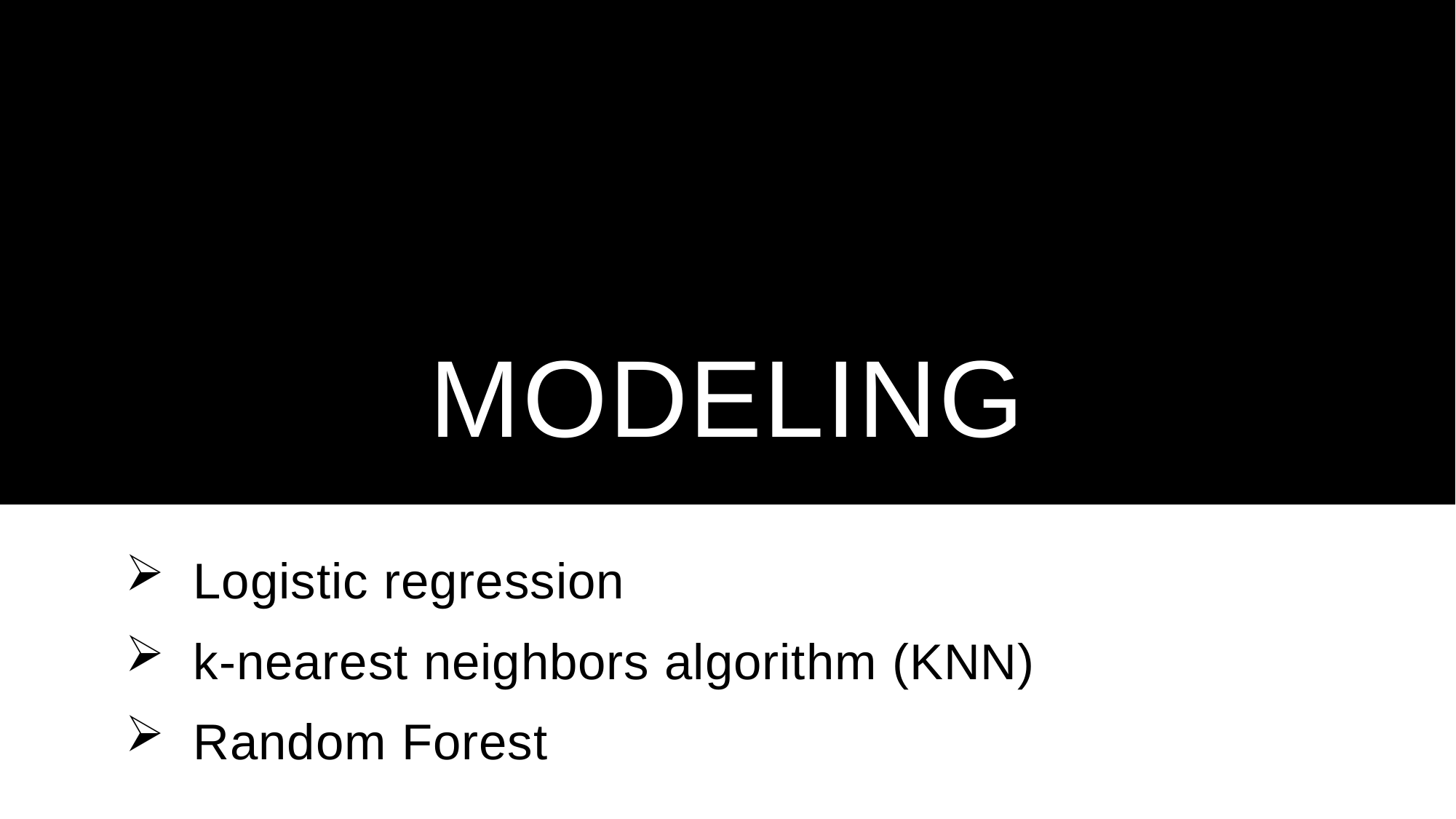

# Modeling
Logistic regression
k-nearest neighbors algorithm (KNN)
Random Forest